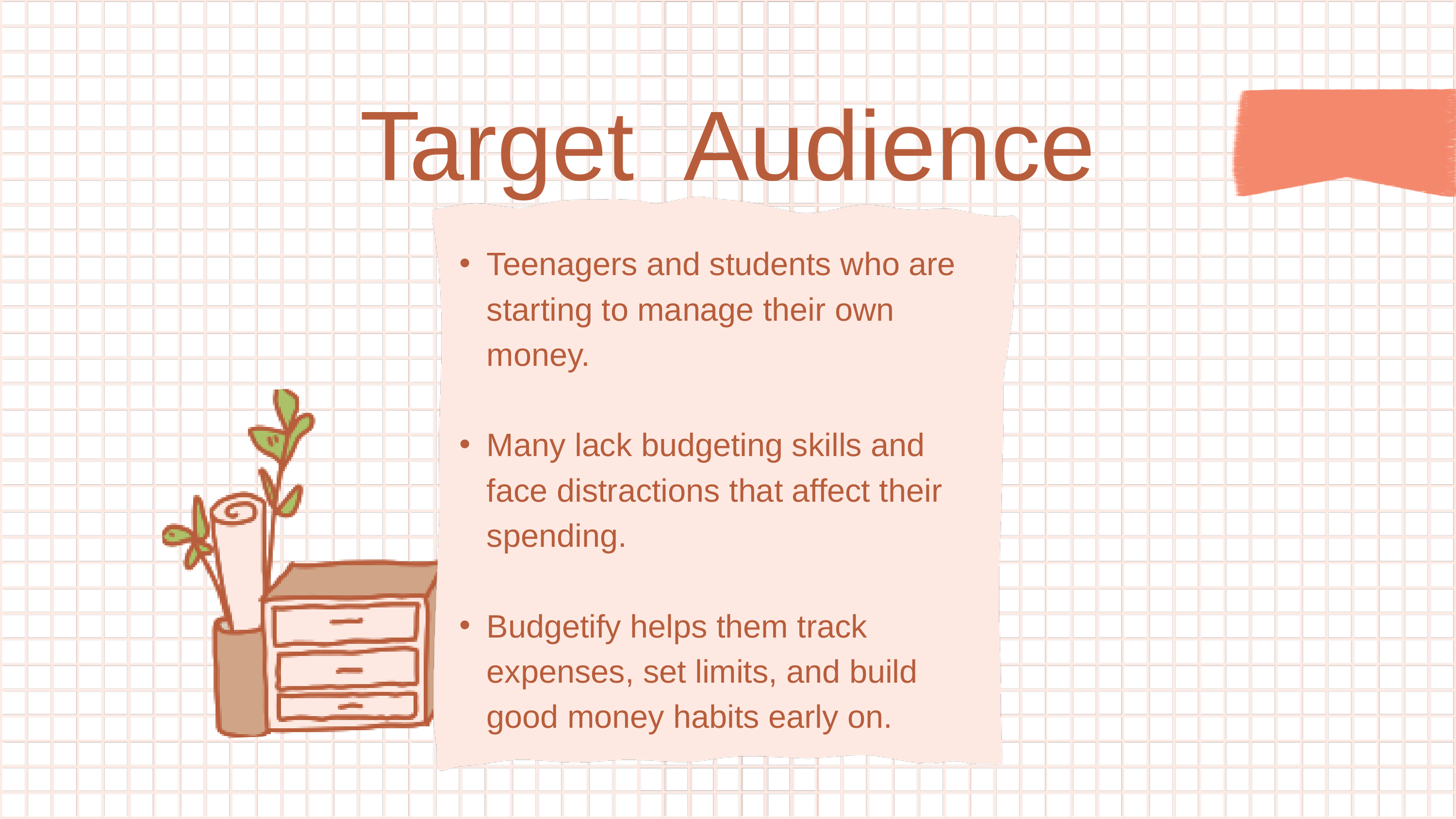

Target  Audience

Teenagers and students who are starting to manage their own money.

Many lack budgeting skills and face distractions that affect their spending.

Budgetify helps them track expenses, set limits, and build good money habits early on.